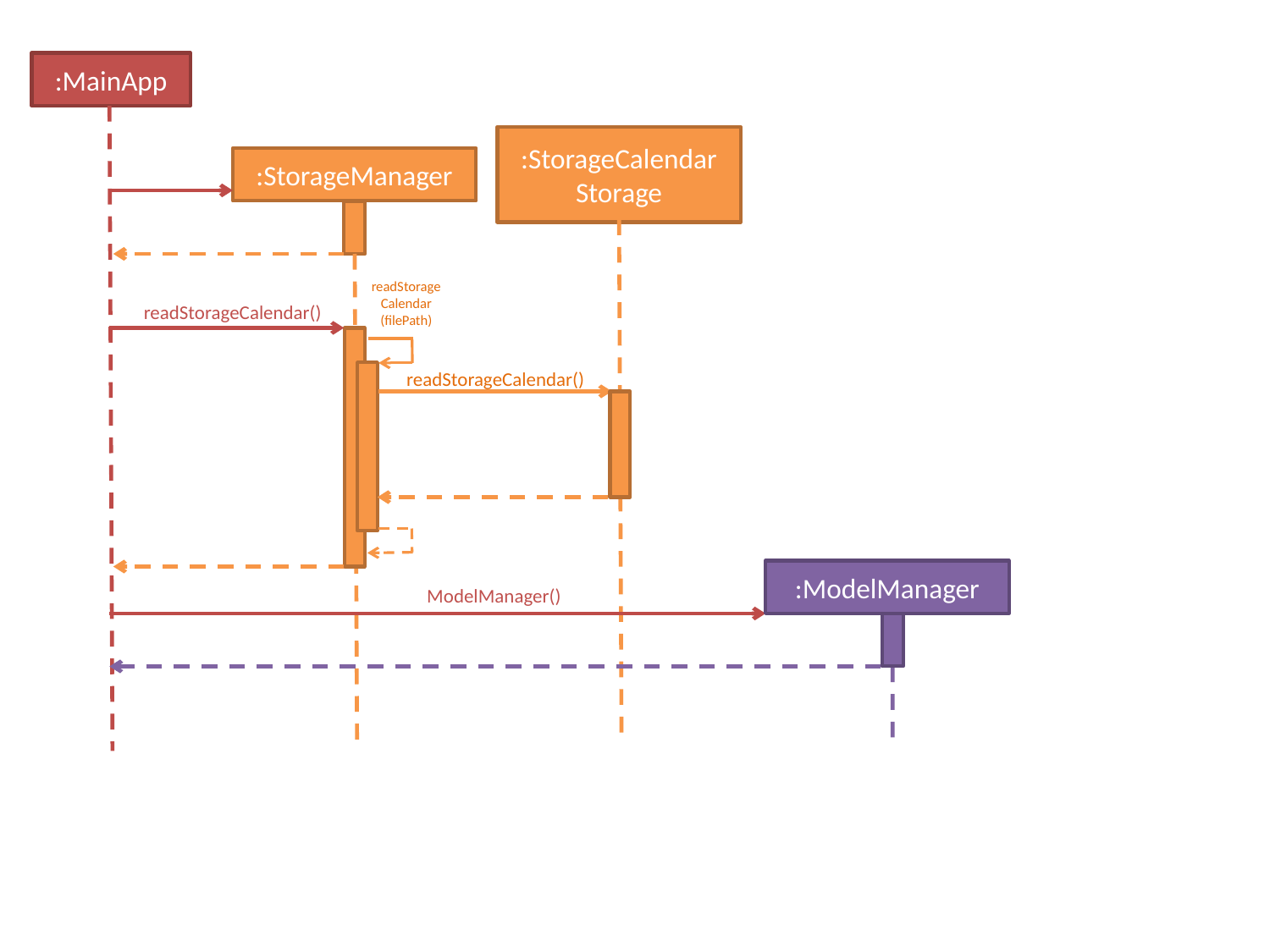

alt

:MainApp
:StorageCalendar
Storage
:StorageManager

readStorage
Calendar
(filePath)
readStorageCalendar()

readStorageCalendar()

:ModelManager

ModelManager()